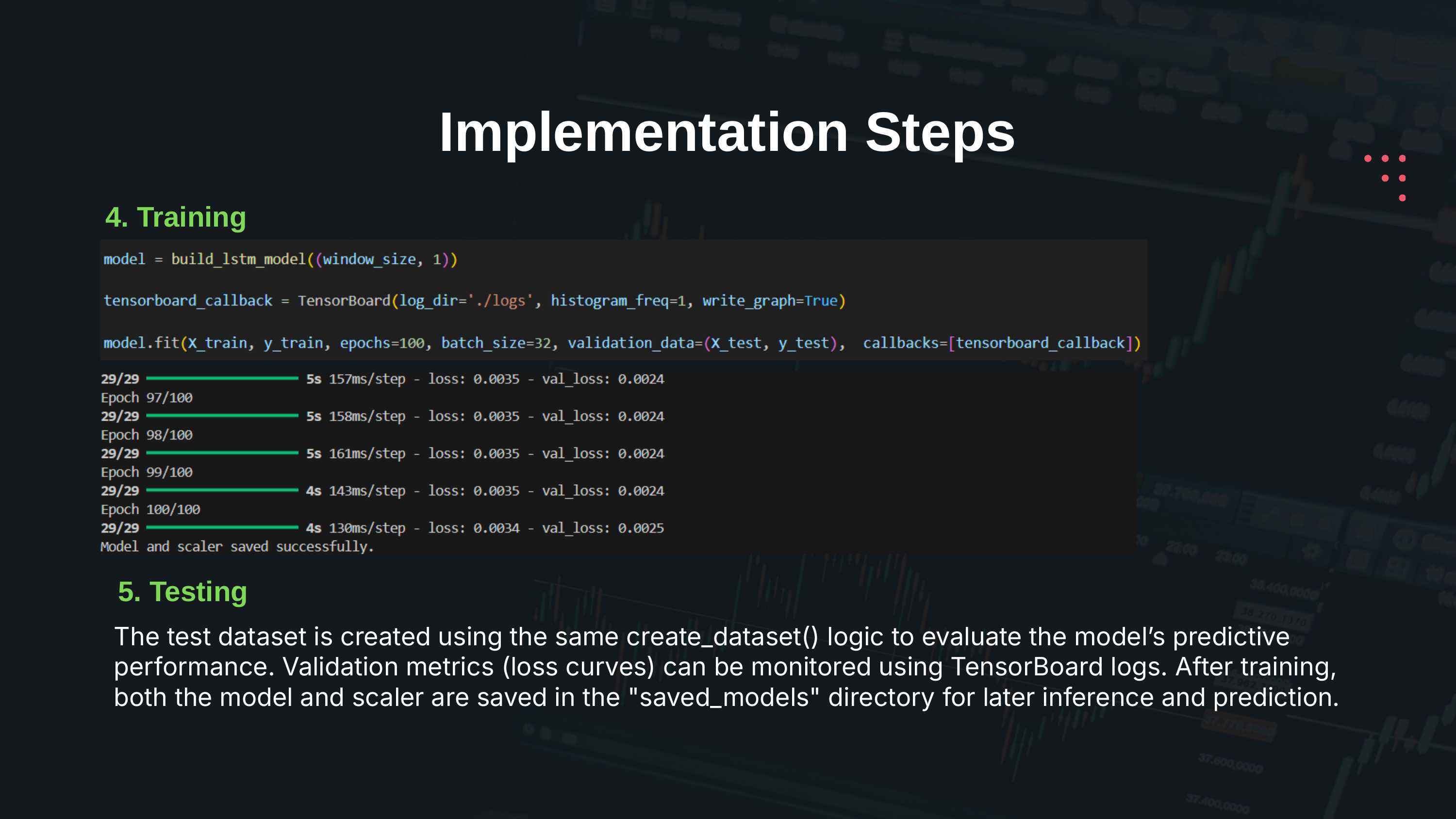

Implementation Steps

4. Training

5. Testing
The test dataset is created using the same create_dataset() logic to evaluate the model’s predictive performance. Validation metrics (loss curves) can be monitored using TensorBoard logs. After training, both the model and scaler are saved in the "saved_models" directory for later inference and prediction.